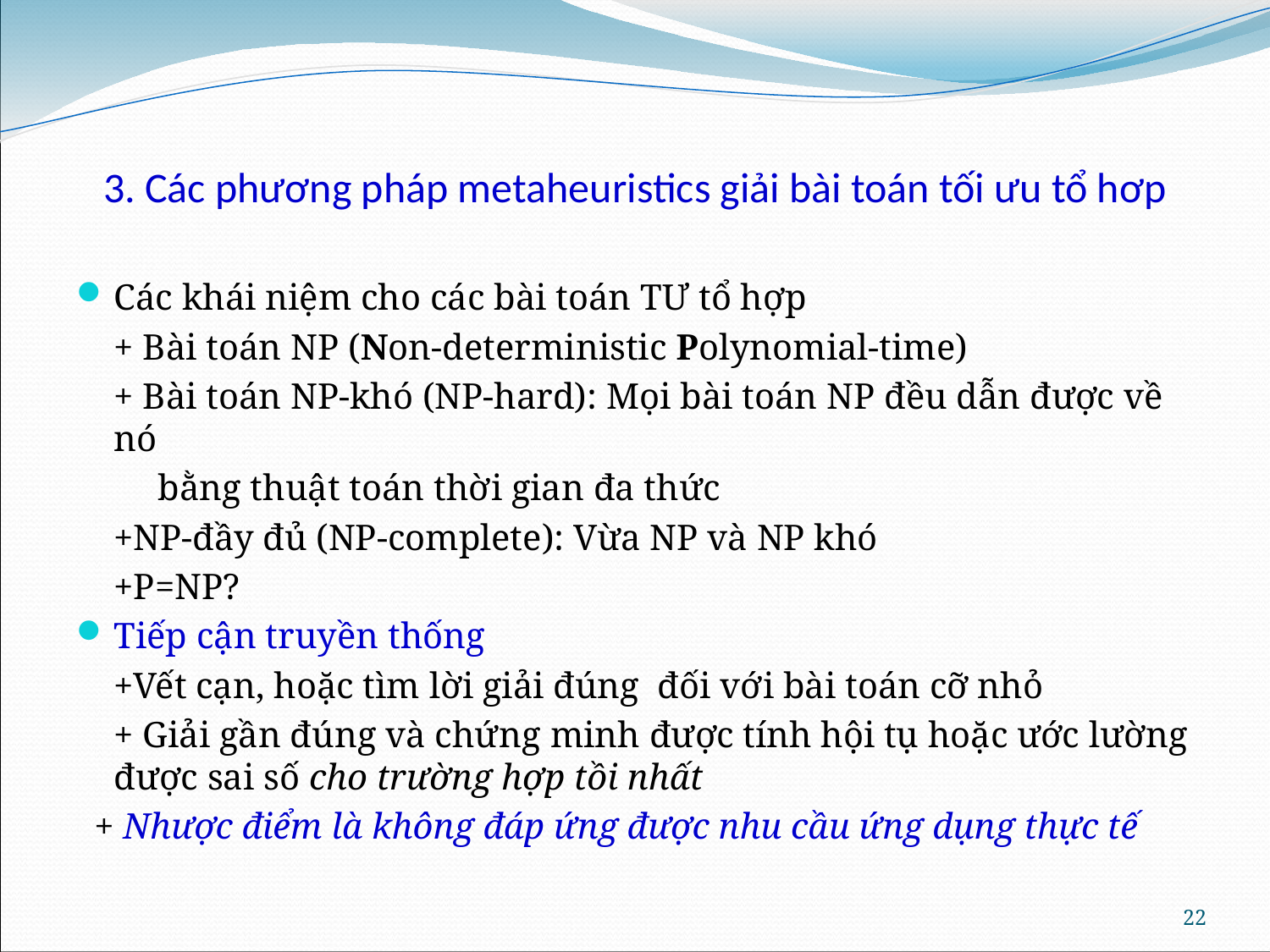

# 3. Các phương pháp metaheuristics giải bài toán tối ưu tổ hơp
Các khái niệm cho các bài toán TƯ tổ hợp
	+ Bài toán NP (Non-deterministic Polynomial-time)
	+ Bài toán NP-khó (NP-hard): Mọi bài toán NP đều dẫn được về nó
         bằng thuật toán thời gian đa thức
	+NP-đầy đủ (NP-complete): Vừa NP và NP khó
	+P=NP?
Tiếp cận truyền thống
	+Vết cạn, hoặc tìm lời giải đúng  đối với bài toán cỡ nhỏ
	+ Giải gần đúng và chứng minh được tính hội tụ hoặc ước lường được sai số cho trường hợp tồi nhất
  + Nhược điểm là không đáp ứng được nhu cầu ứng dụng thực tế
22